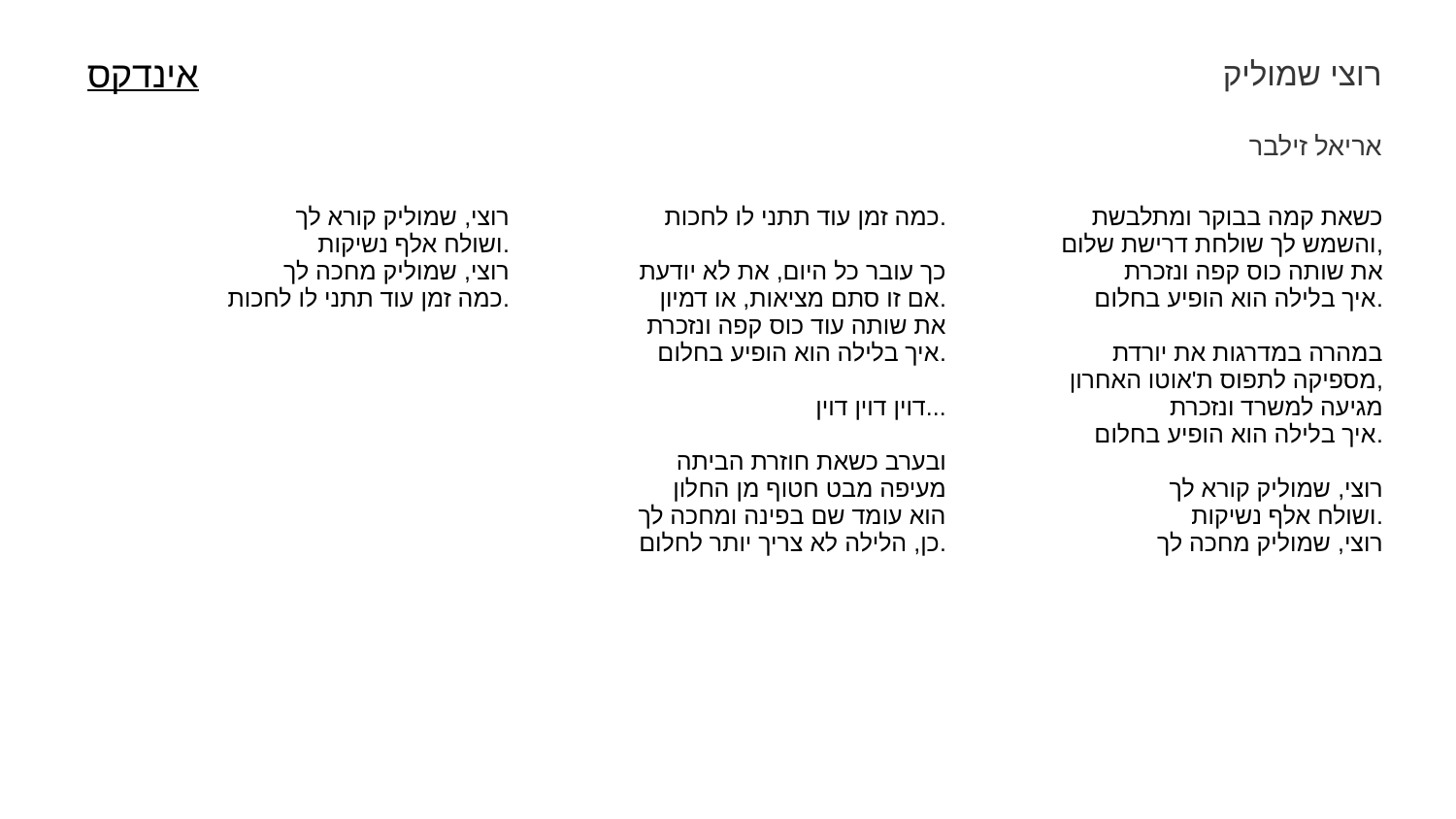

רוצי שמוליק
אינדקס
אריאל זילבר
| רוצי, שמוליק קורא לך ושולח אלף נשיקות. רוצי, שמוליק מחכה לך כמה זמן עוד תתני לו לחכות. | כמה זמן עוד תתני לו לחכות. כך עובר כל היום, את לא יודעת אם זו סתם מציאות, או דמיון. את שותה עוד כוס קפה ונזכרת איך בלילה הוא הופיע בחלום. דוין דוין דוין... ובערב כשאת חוזרת הביתה מעיפה מבט חטוף מן החלון הוא עומד שם בפינה ומחכה לך כן, הלילה לא צריך יותר לחלום. | כשאת קמה בבוקר ומתלבשת והשמש לך שולחת דרישת שלום, את שותה כוס קפה ונזכרת איך בלילה הוא הופיע בחלום. במהרה במדרגות את יורדת מספיקה לתפוס ת'אוטו האחרון, מגיעה למשרד ונזכרת איך בלילה הוא הופיע בחלום. רוצי, שמוליק קורא לך ושולח אלף נשיקות. רוצי, שמוליק מחכה לך |
| --- | --- | --- |